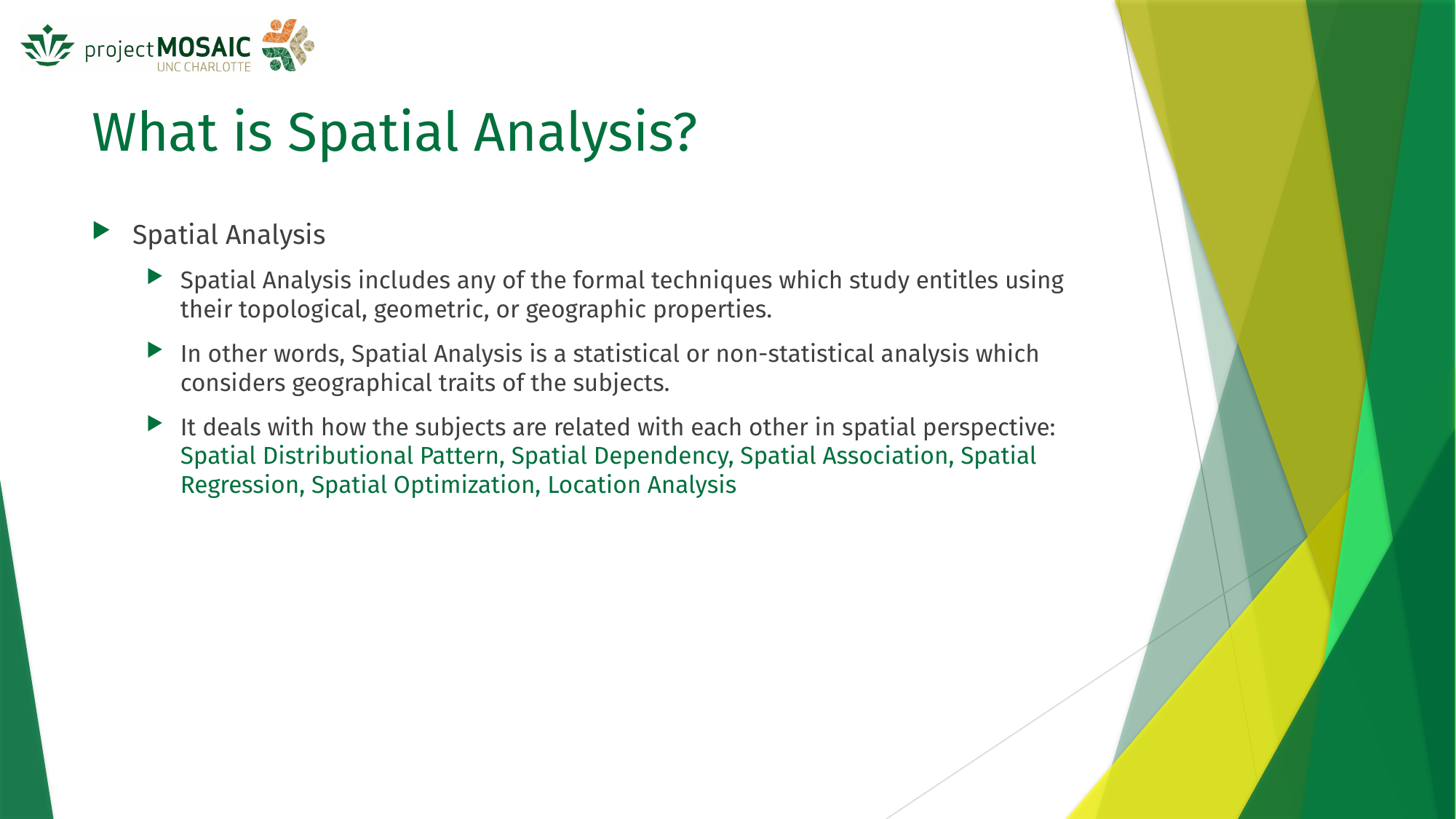

# What is Spatial Analysis?
Spatial Analysis
Spatial Analysis includes any of the formal techniques which study entitles using their topological, geometric, or geographic properties.
In other words, Spatial Analysis is a statistical or non-statistical analysis which considers geographical traits of the subjects.
It deals with how the subjects are related with each other in spatial perspective: Spatial Distributional Pattern, Spatial Dependency, Spatial Association, Spatial Regression, Spatial Optimization, Location Analysis